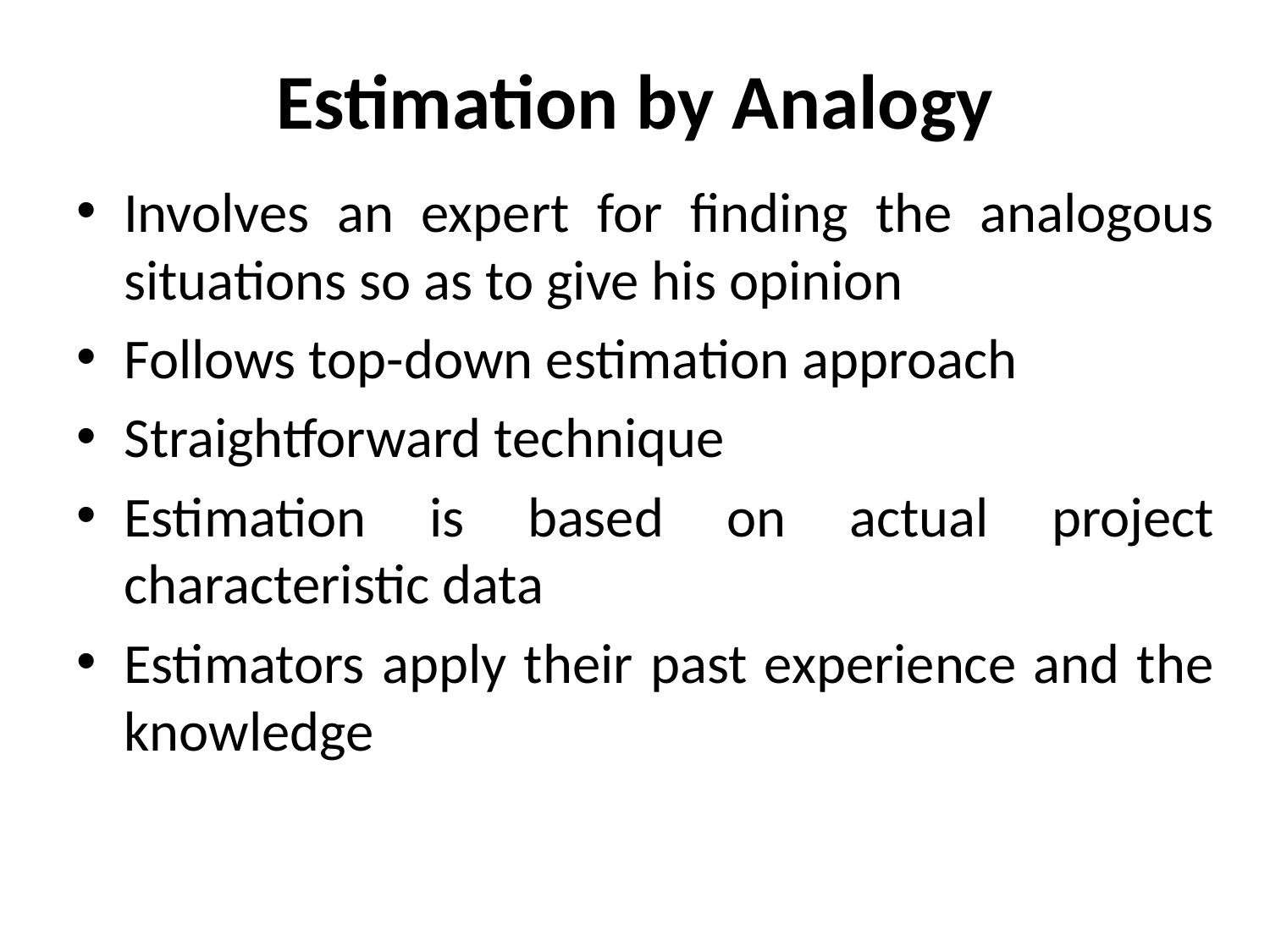

# Estimation by Analogy
Involves an expert for finding the analogous situations so as to give his opinion
Follows top-down estimation approach
Straightforward technique
Estimation is based on actual project characteristic data
Estimators apply their past experience and the knowledge